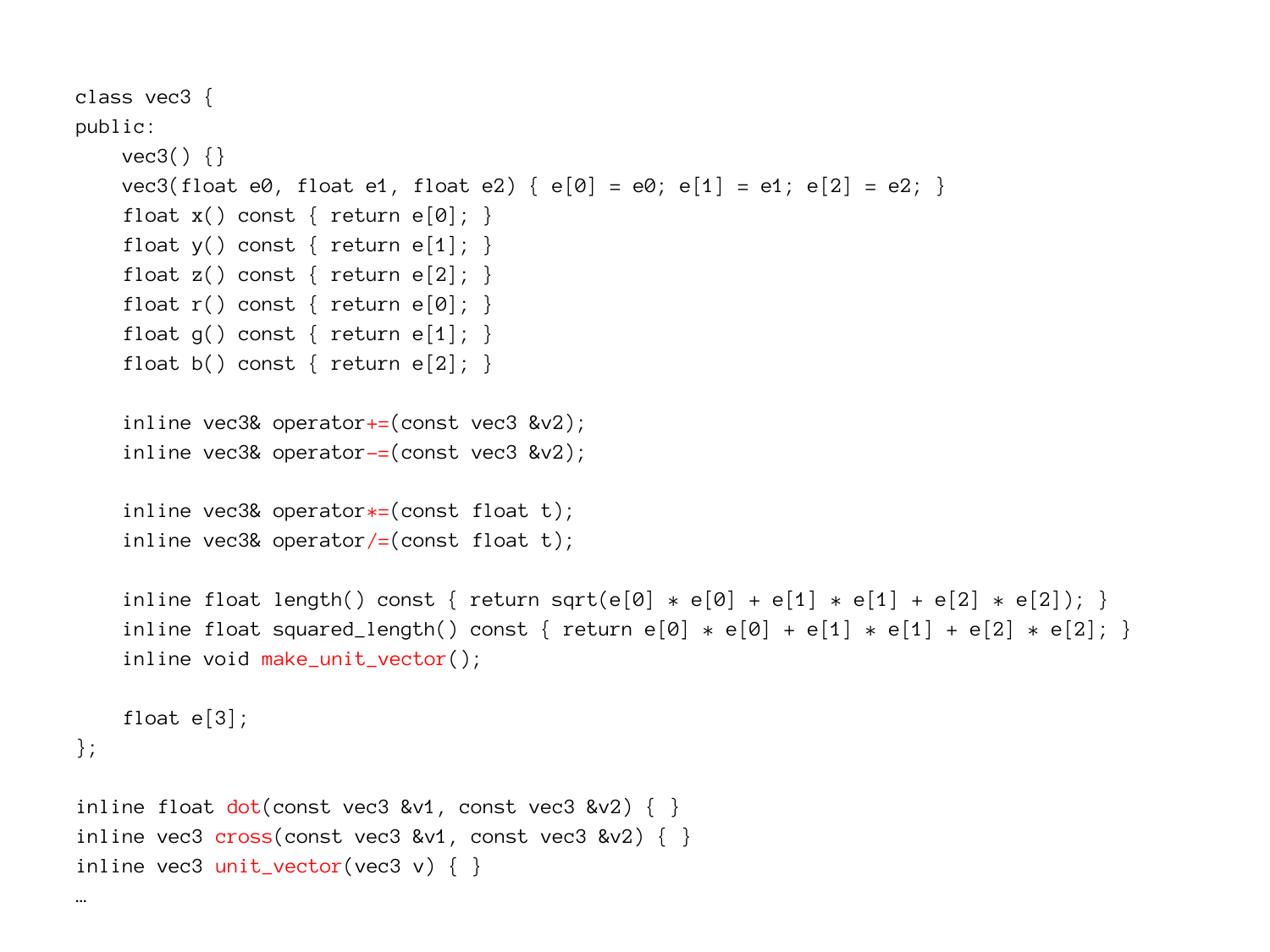

class vec3 {
public:
    vec3() {}
    vec3(float e0, float e1, float e2) { e[0] = e0; e[1] = e1; e[2] = e2; }
    float x() const { return e[0]; }
    float y() const { return e[1]; }
    float z() const { return e[2]; }
    float r() const { return e[0]; }
    float g() const { return e[1]; }
    float b() const { return e[2]; }

    inline vec3& operator+=(const vec3 &v2);
    inline vec3& operator-=(const vec3 &v2);

    inline vec3& operator*=(const float t);
    inline vec3& operator/=(const float t);

    inline float length() const { return sqrt(e[0] * e[0] + e[1] * e[1] + e[2] * e[2]); }
    inline float squared_length() const { return e[0] * e[0] + e[1] * e[1] + e[2] * e[2]; }
    inline void make_unit_vector();

    float e[3];
};

inline float dot(const vec3 &v1, const vec3 &v2) { }
inline vec3 cross(const vec3 &v1, const vec3 &v2) { }
inline vec3 unit_vector(vec3 v) { }
…